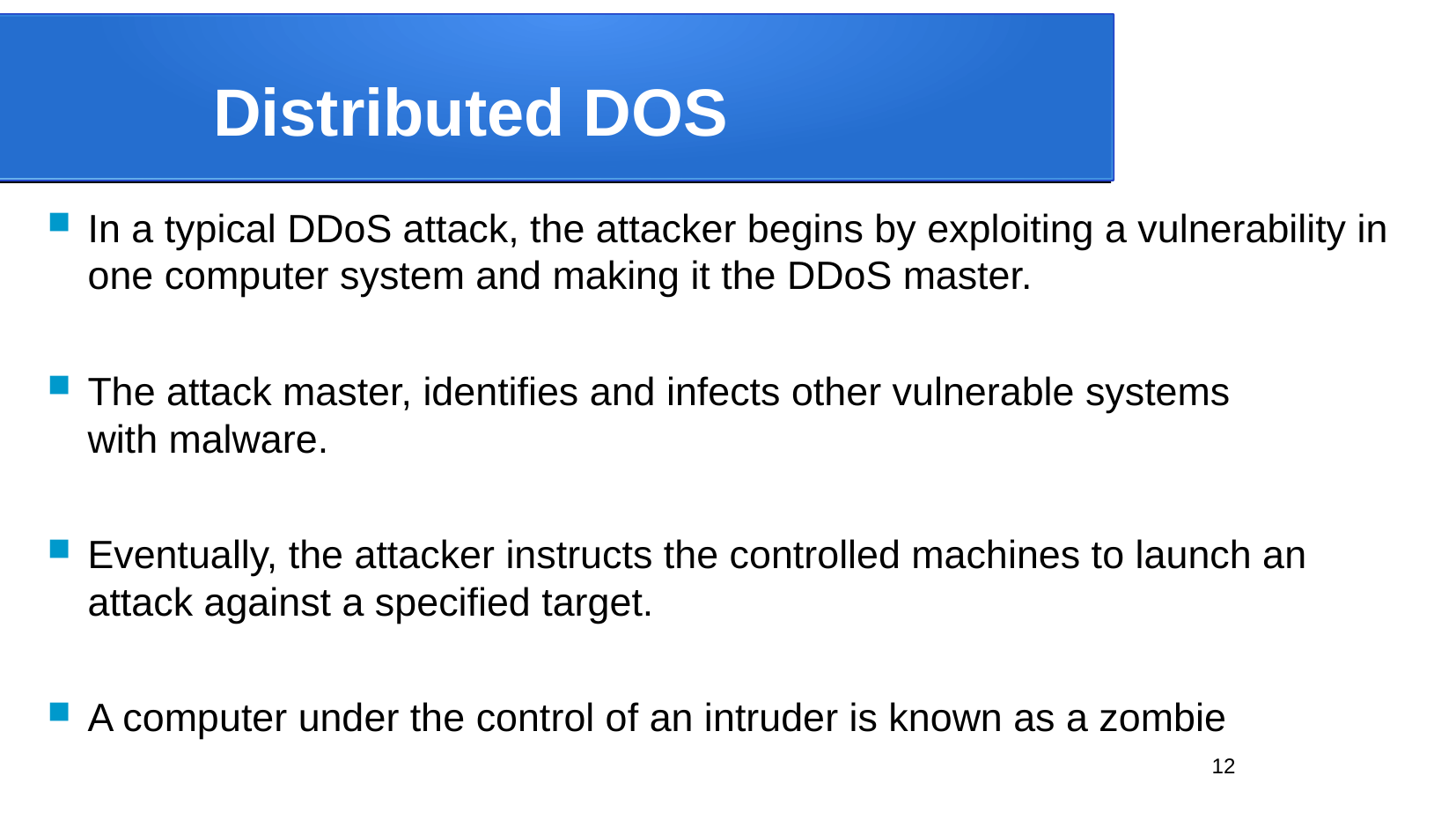

Distributed DOS
In a typical DDoS attack, the attacker begins by exploiting a vulnerability in one computer system and making it the DDoS master.

The attack master, identifies and infects other vulnerable systems with malware.

Eventually, the attacker instructs the controlled machines to launch an attack against a specified target.

A computer under the control of an intruder is known as a zombie
12